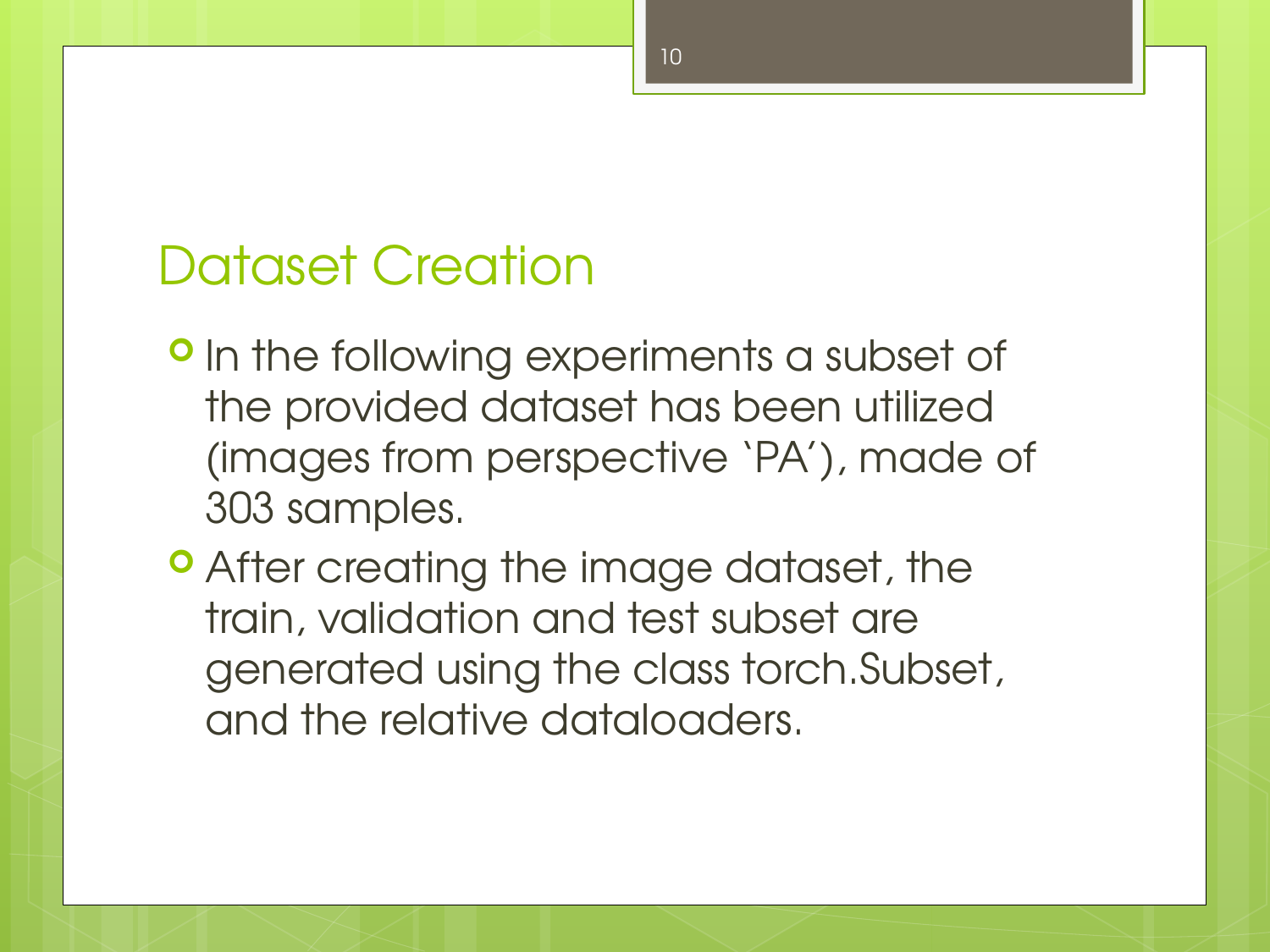

10
# Dataset Creation
In the following experiments a subset of the provided dataset has been utilized (images from perspective ‘PA’), made of 303 samples.
After creating the image dataset, the train, validation and test subset are generated using the class torch.Subset, and the relative dataloaders.